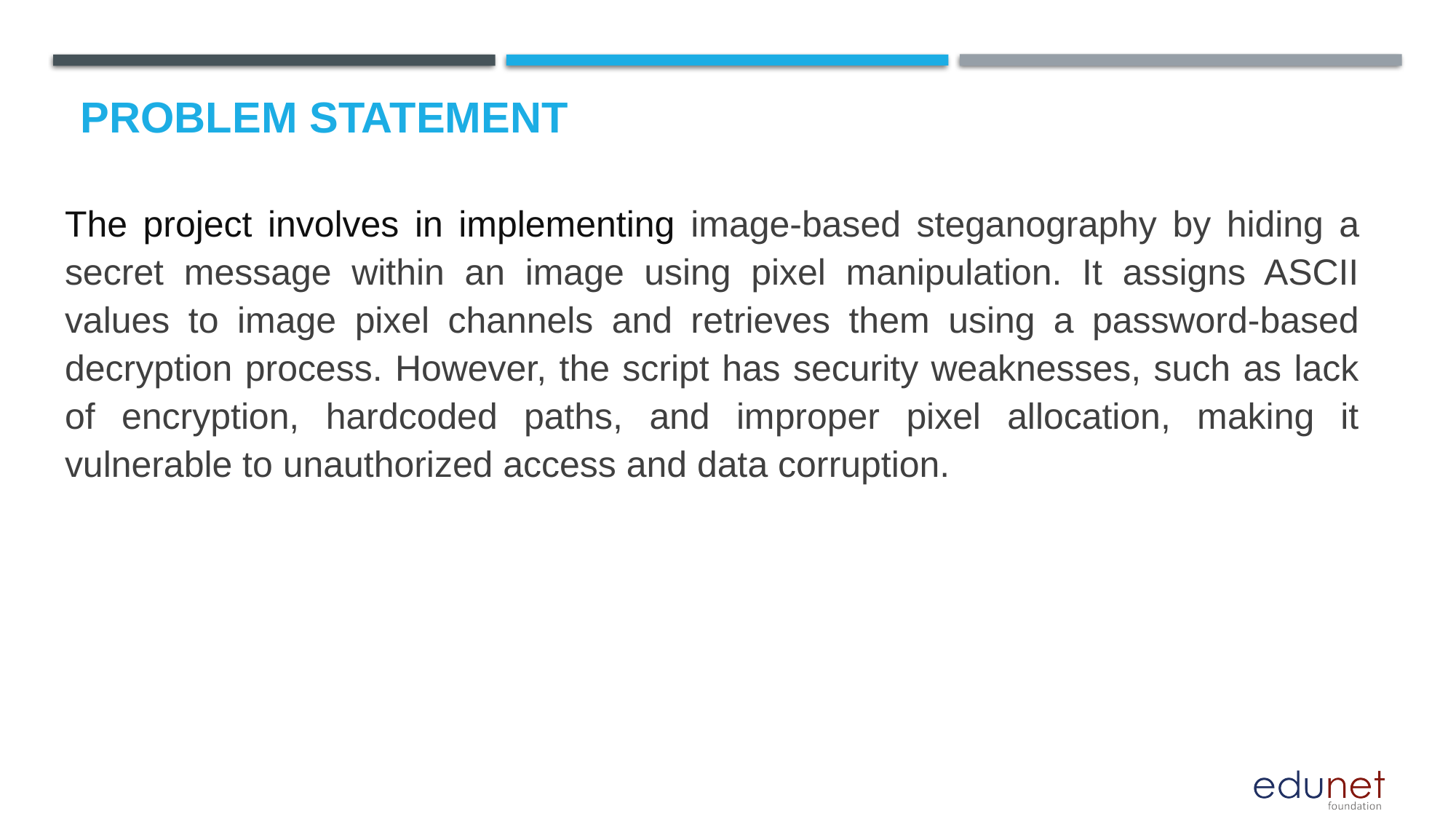

# Problem Statement
The project involves in implementing image-based steganography by hiding a secret message within an image using pixel manipulation. It assigns ASCII values to image pixel channels and retrieves them using a password-based decryption process. However, the script has security weaknesses, such as lack of encryption, hardcoded paths, and improper pixel allocation, making it vulnerable to unauthorized access and data corruption.